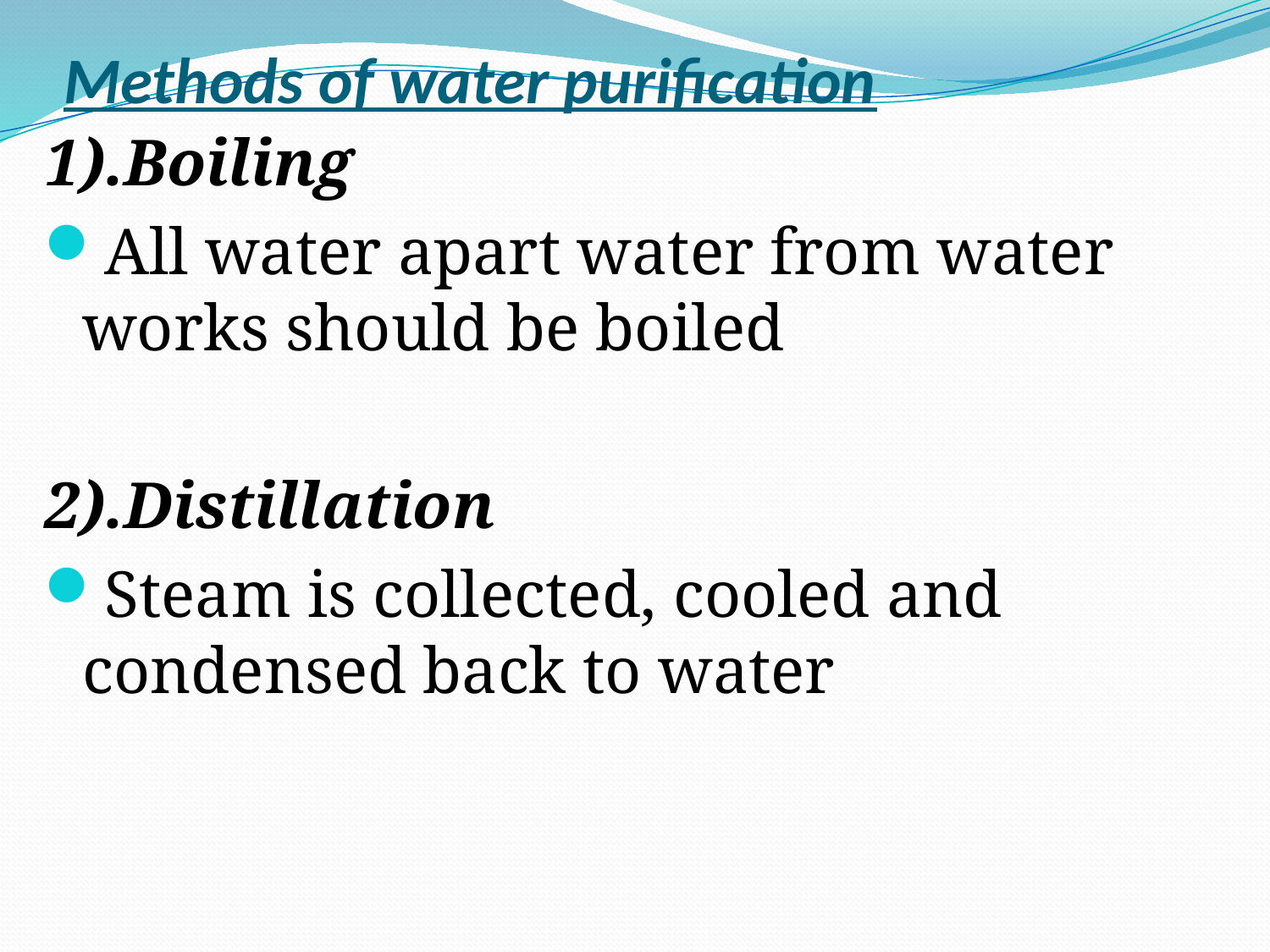

# Methods of water purification
1).Boiling
All water apart water from water works should be boiled

2).Distillation
Steam is collected, cooled and condensed back to water